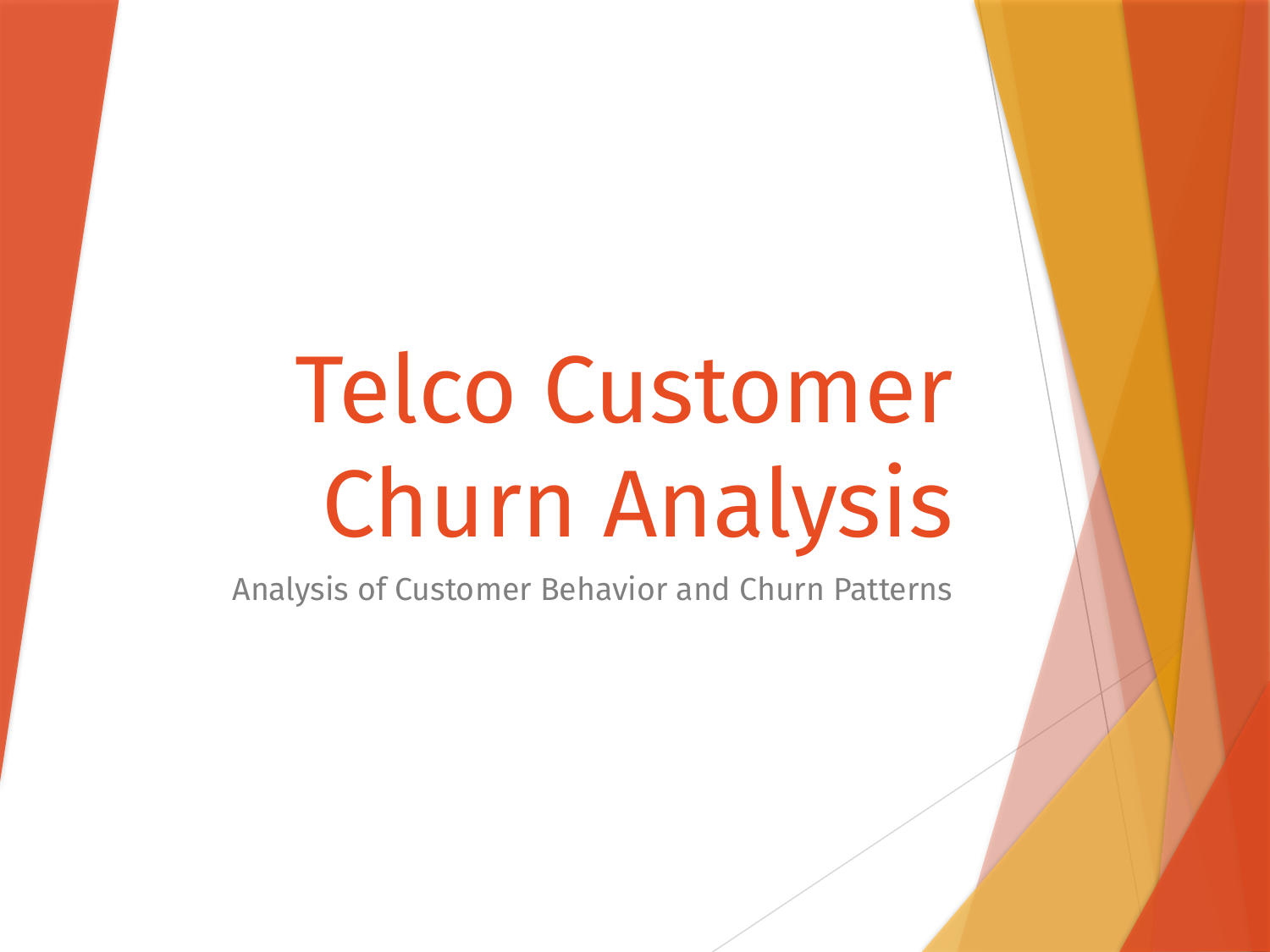

# Telco Customer Churn Analysis
Analysis of Customer Behavior and Churn Patterns